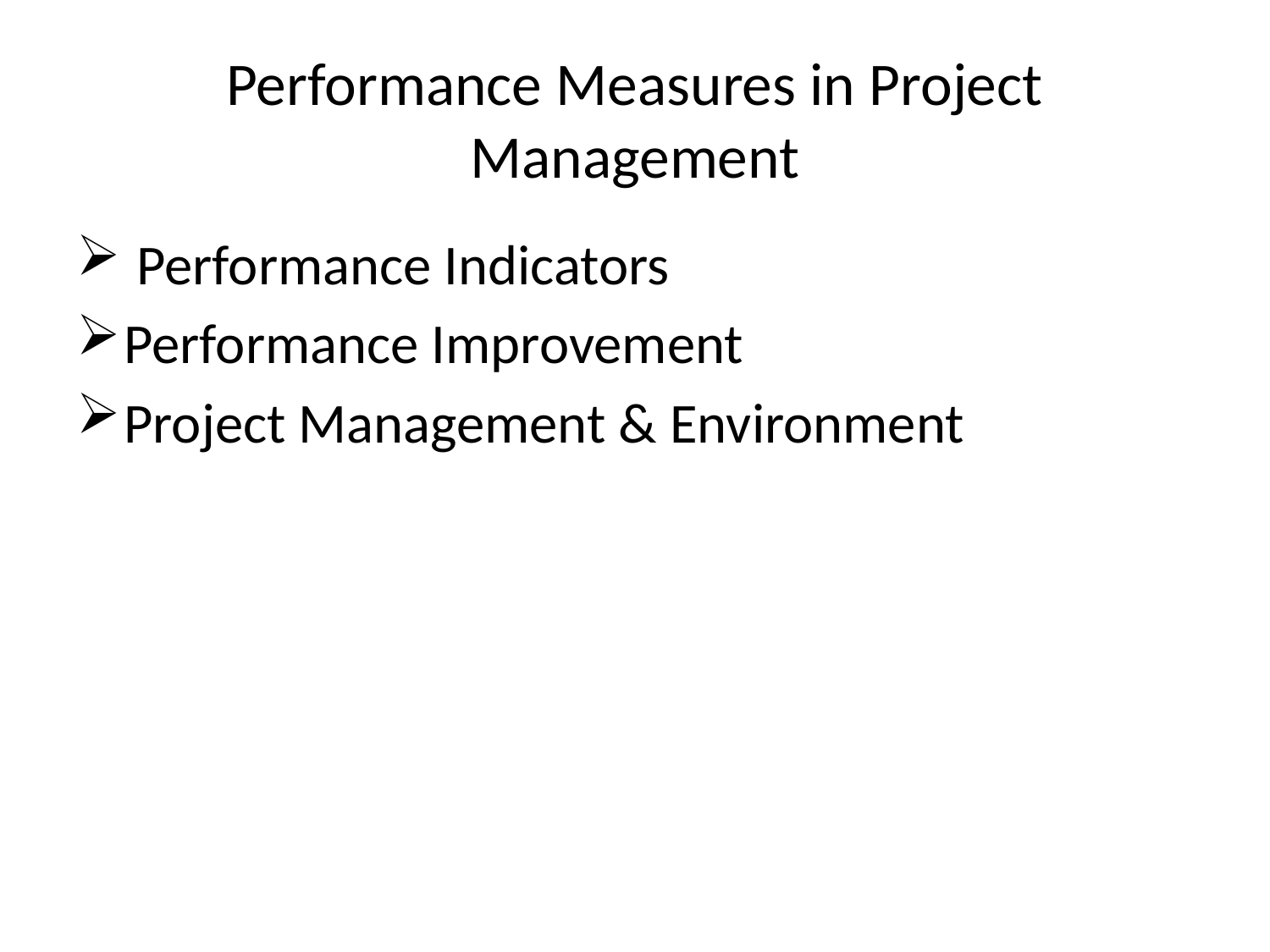

# Performance Measures in Project Management
 Performance Indicators
Performance Improvement
Project Management & Environment